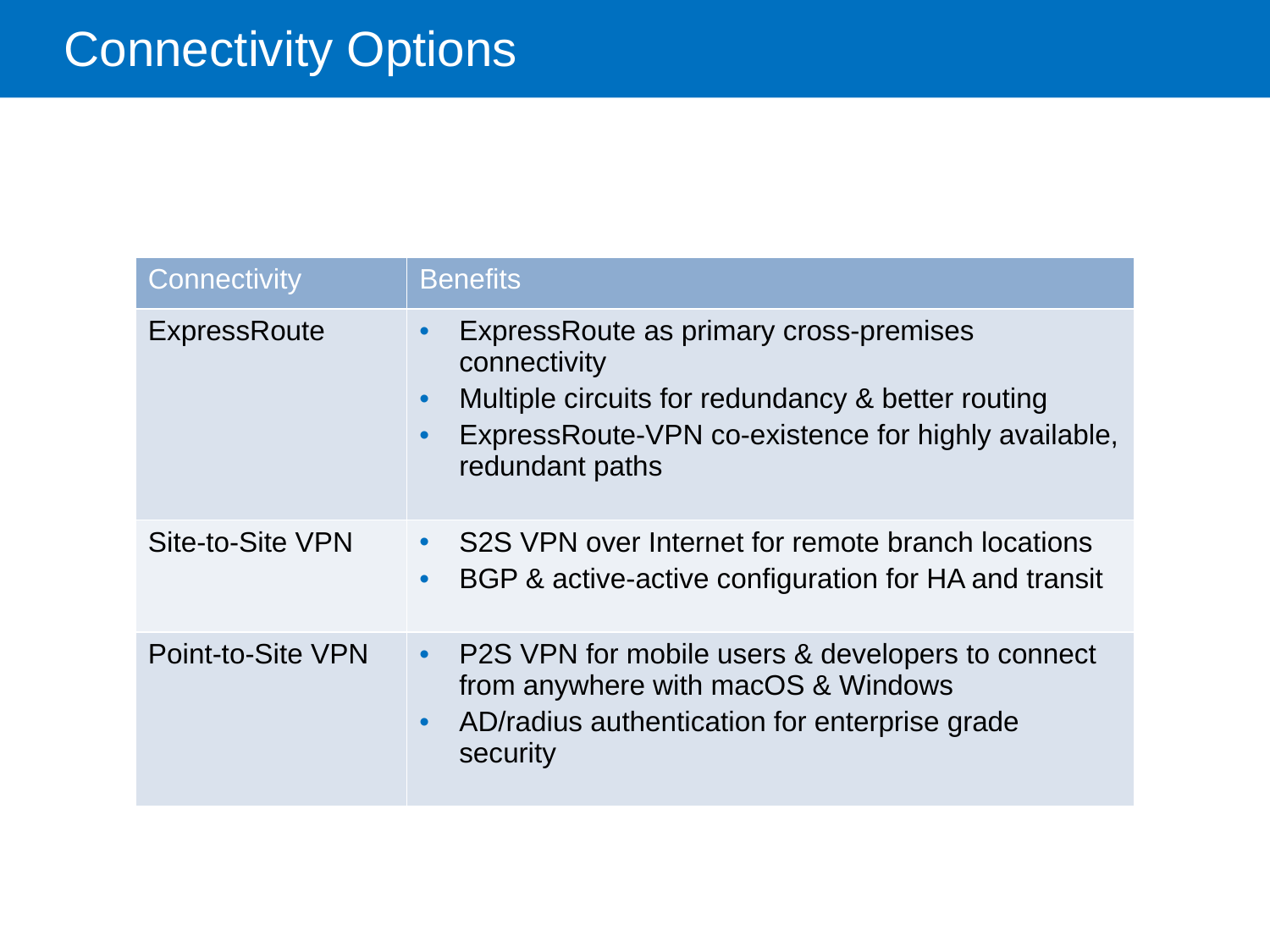

# Connectivity Options
| Connectivity | Benefits |
| --- | --- |
| ExpressRoute | ExpressRoute as primary cross-premises connectivity Multiple circuits for redundancy & better routing ExpressRoute-VPN co-existence for highly available, redundant paths |
| Site-to-Site VPN | S2S VPN over Internet for remote branch locations BGP & active-active configuration for HA and transit |
| Point-to-Site VPN | P2S VPN for mobile users & developers to connect from anywhere with macOS & Windows AD/radius authentication for enterprise grade security |